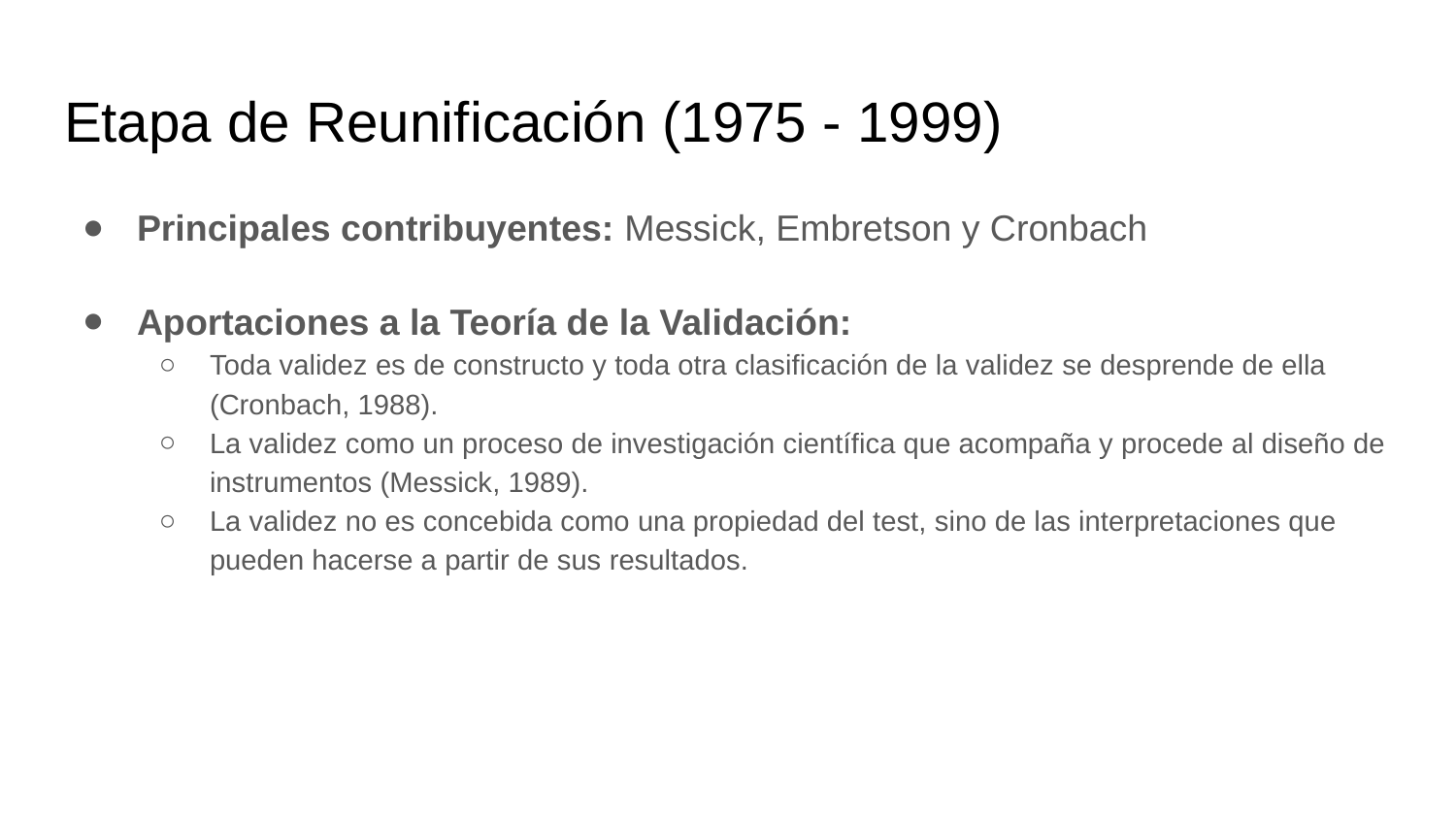

# Etapa de Reunificación (1975 - 1999)
Principales contribuyentes: Messick, Embretson y Cronbach
Aportaciones a la Teoría de la Validación:
Toda validez es de constructo y toda otra clasificación de la validez se desprende de ella (Cronbach, 1988).
La validez como un proceso de investigación científica que acompaña y procede al diseño de instrumentos (Messick, 1989).
La validez no es concebida como una propiedad del test, sino de las interpretaciones que pueden hacerse a partir de sus resultados.